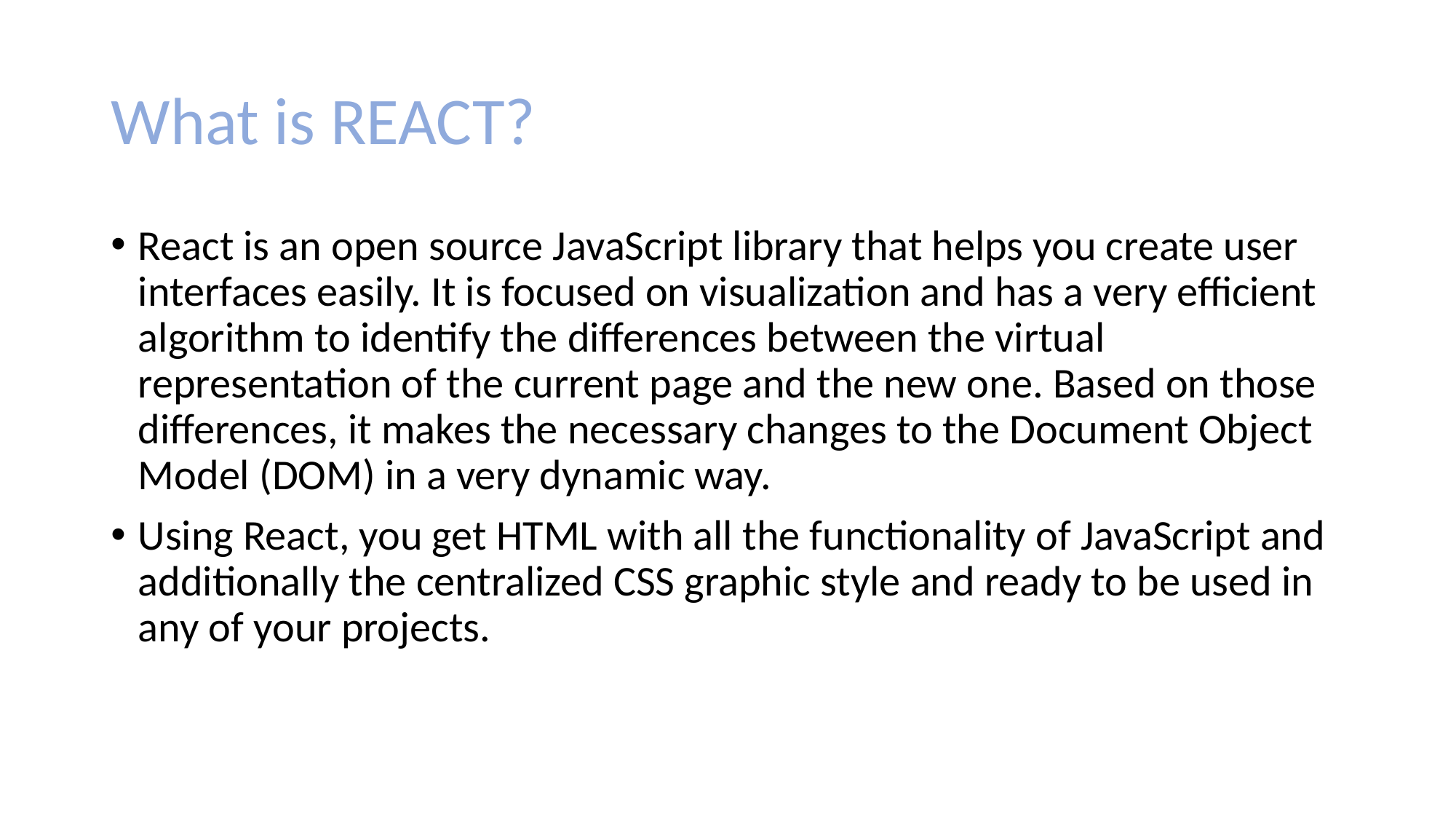

# What is REACT?
React is an open source JavaScript library that helps you create user interfaces easily. It is focused on visualization and has a very efficient algorithm to identify the differences between the virtual representation of the current page and the new one. Based on those differences, it makes the necessary changes to the Document Object Model (DOM) in a very dynamic way.
Using React, you get HTML with all the functionality of JavaScript and additionally the centralized CSS graphic style and ready to be used in any of your projects.